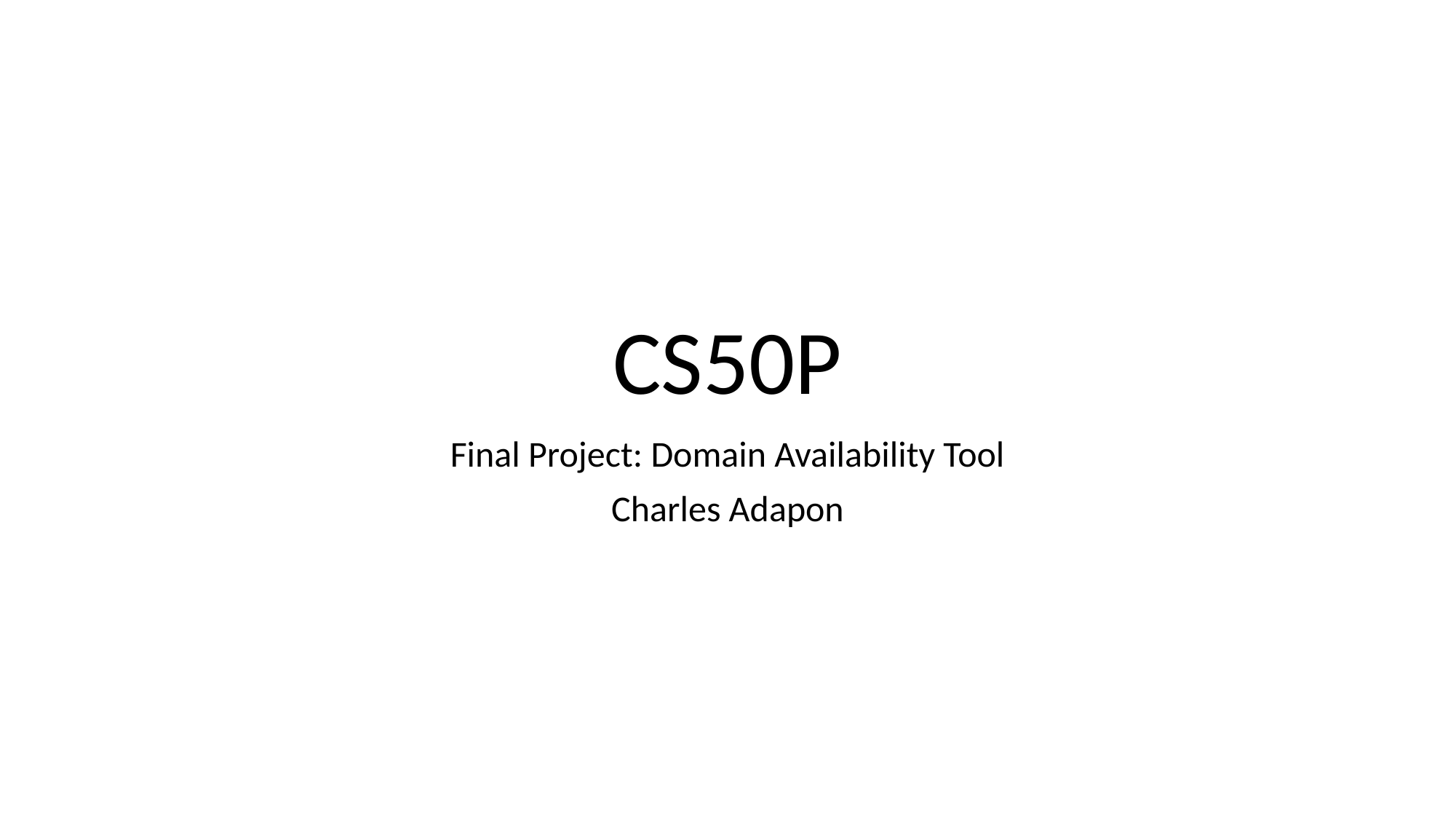

# CS50P
Final Project: Domain Availability Tool
Charles Adapon